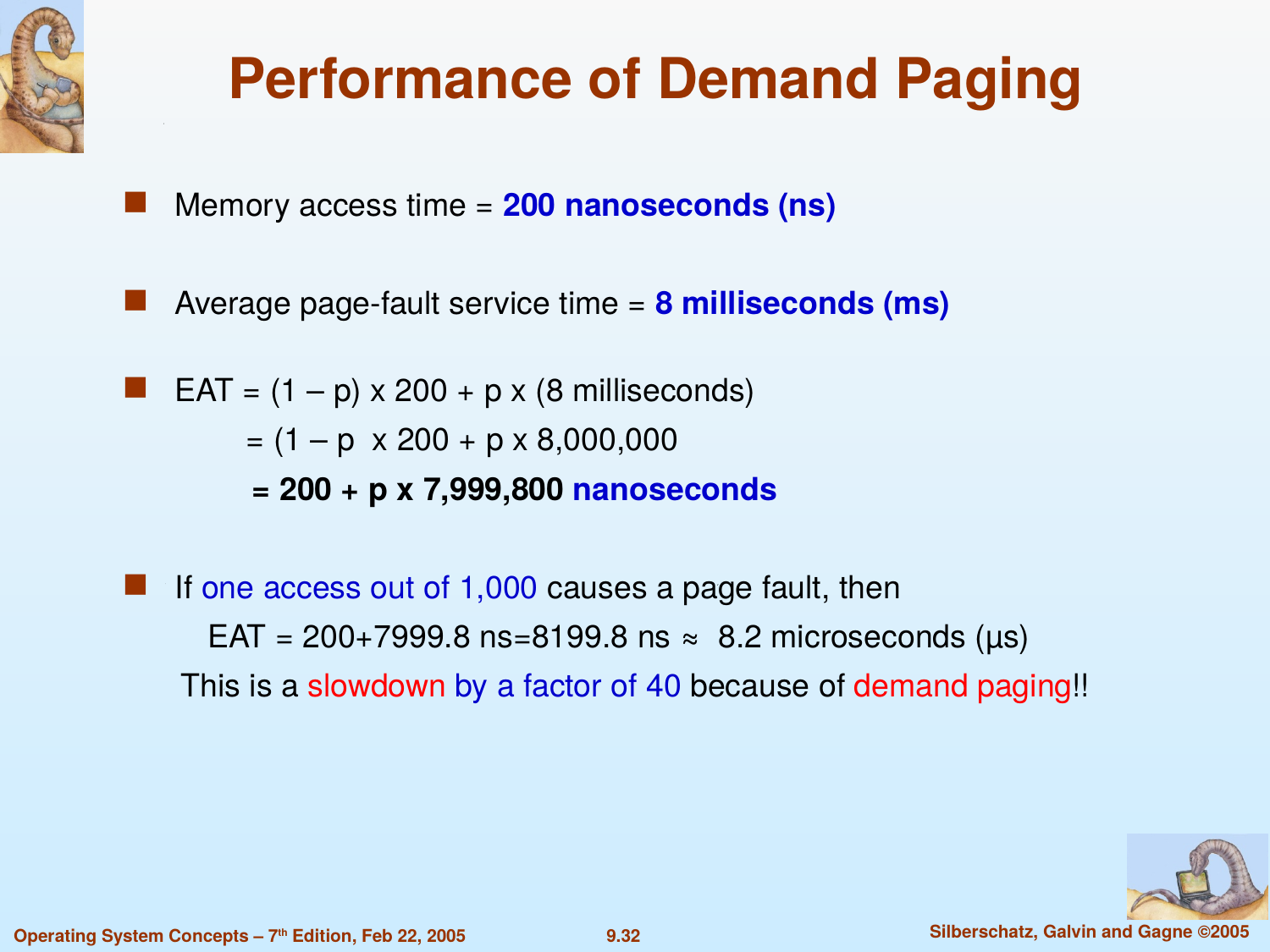

Performance of Demand Paging
Memory access time = 200 nanoseconds (ns)

Average page-fault service time = 8 milliseconds (ms)
EAT = (1 – p) x 200 + p x (8 milliseconds)
	        = (1 – p  x 200 + p x 8,000,000
              = 200 + p x 7,999,800 nanoseconds

If one access out of 1,000 causes a page fault, then
         EAT = 200+7999.8 ns=8199.8 ns ≈  8.2 microseconds (µs)
      This is a slowdown by a factor of 40 because of demand paging!!